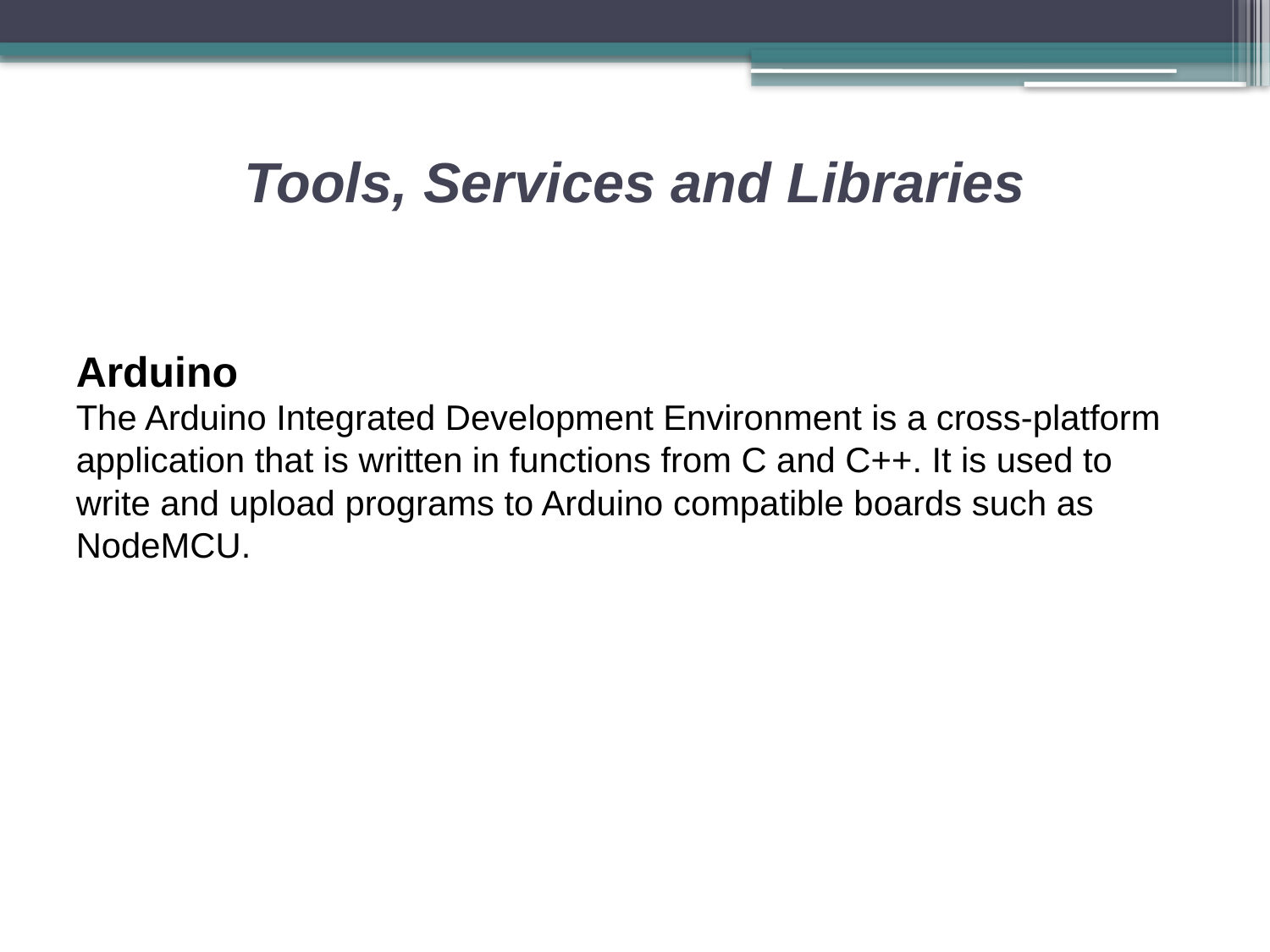

Tools, Services and Libraries
# Arduino The Arduino Integrated Development Environment is a cross-platform application that is written in functions from C and C++. It is used to write and upload programs to Arduino compatible boards such as NodeMCU.